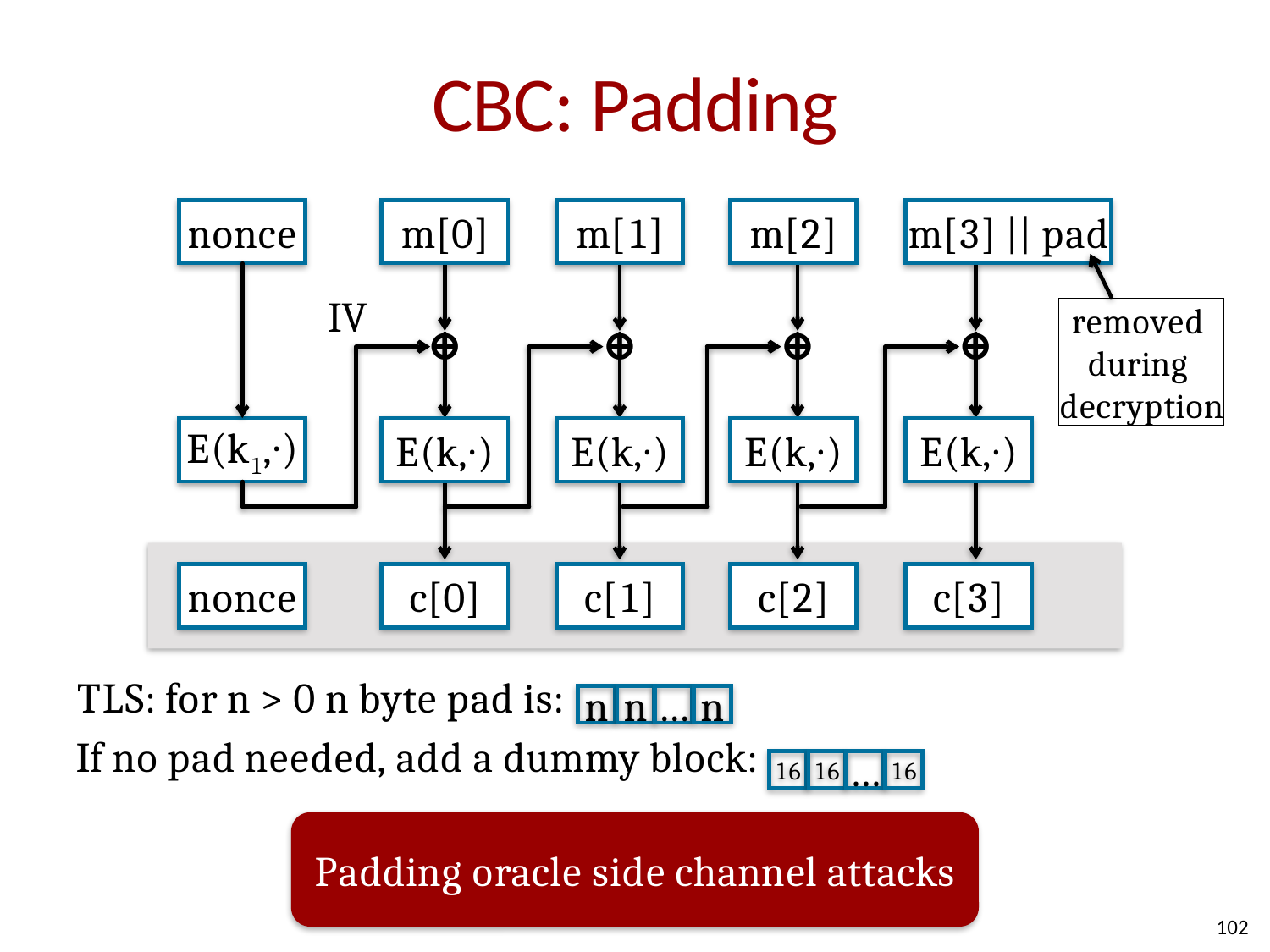

# CBC: Padding

TLS: for n > 0 n byte pad is:
If no pad needed, add a dummy block:
nonce
m[0]
m[1]
m[2]
m[3] || pad
⊕
⊕
⊕
⊕
E(k1,∙)
E(k,∙)
E(k,∙)
E(k,∙)
E(k,∙)

nonce
c[0]
c[1]
c[2]
c[3]
IV
removed
during
decryption
n
n
…
n
16
16
…
16
Padding oracle side channel attacks
102